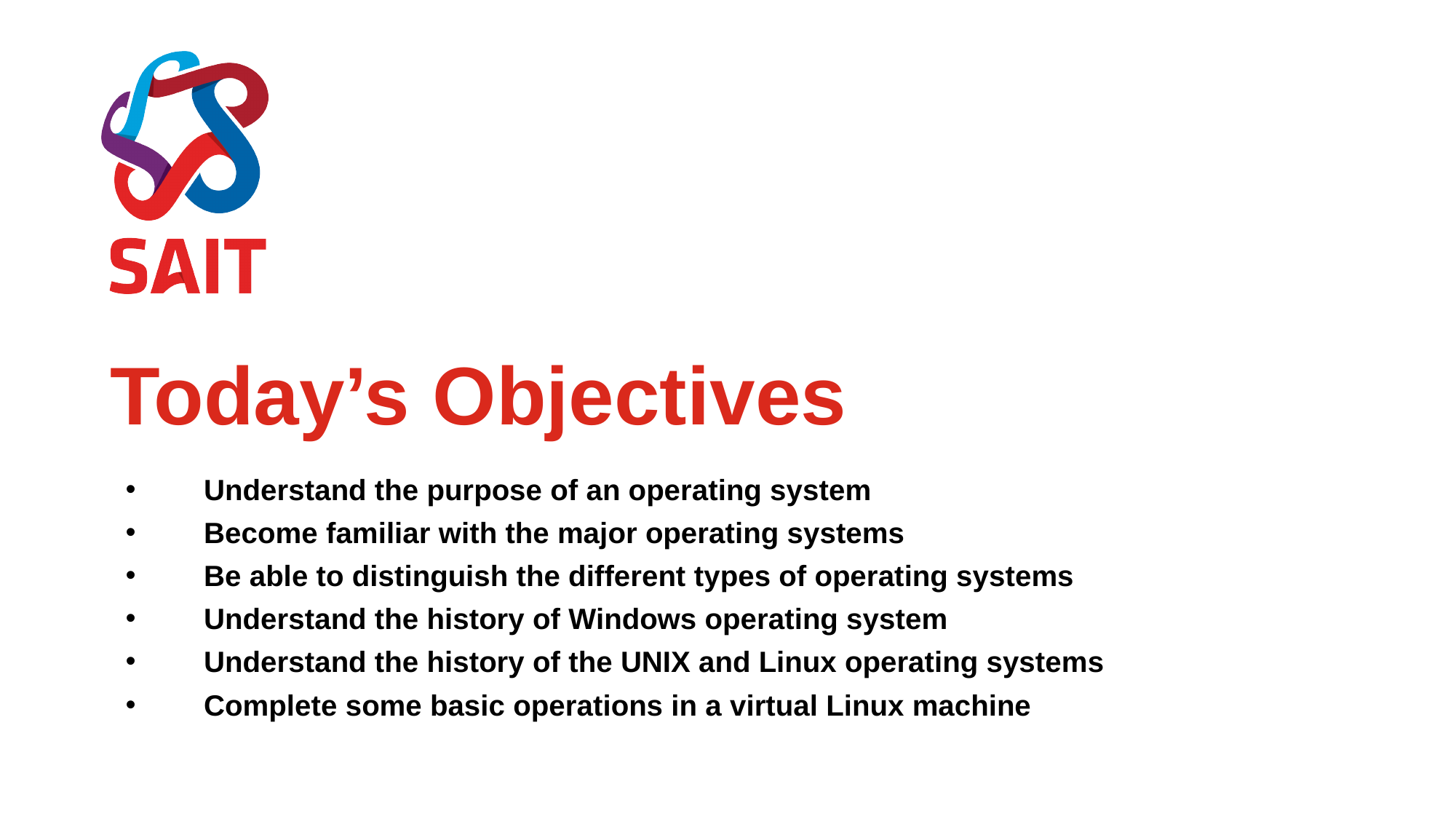

Today’s Objectives
Understand the purpose of an operating system
Become familiar with the major operating systems
Be able to distinguish the different types of operating systems
Understand the history of Windows operating system
Understand the history of the UNIX and Linux operating systems
Complete some basic operations in a virtual Linux machine